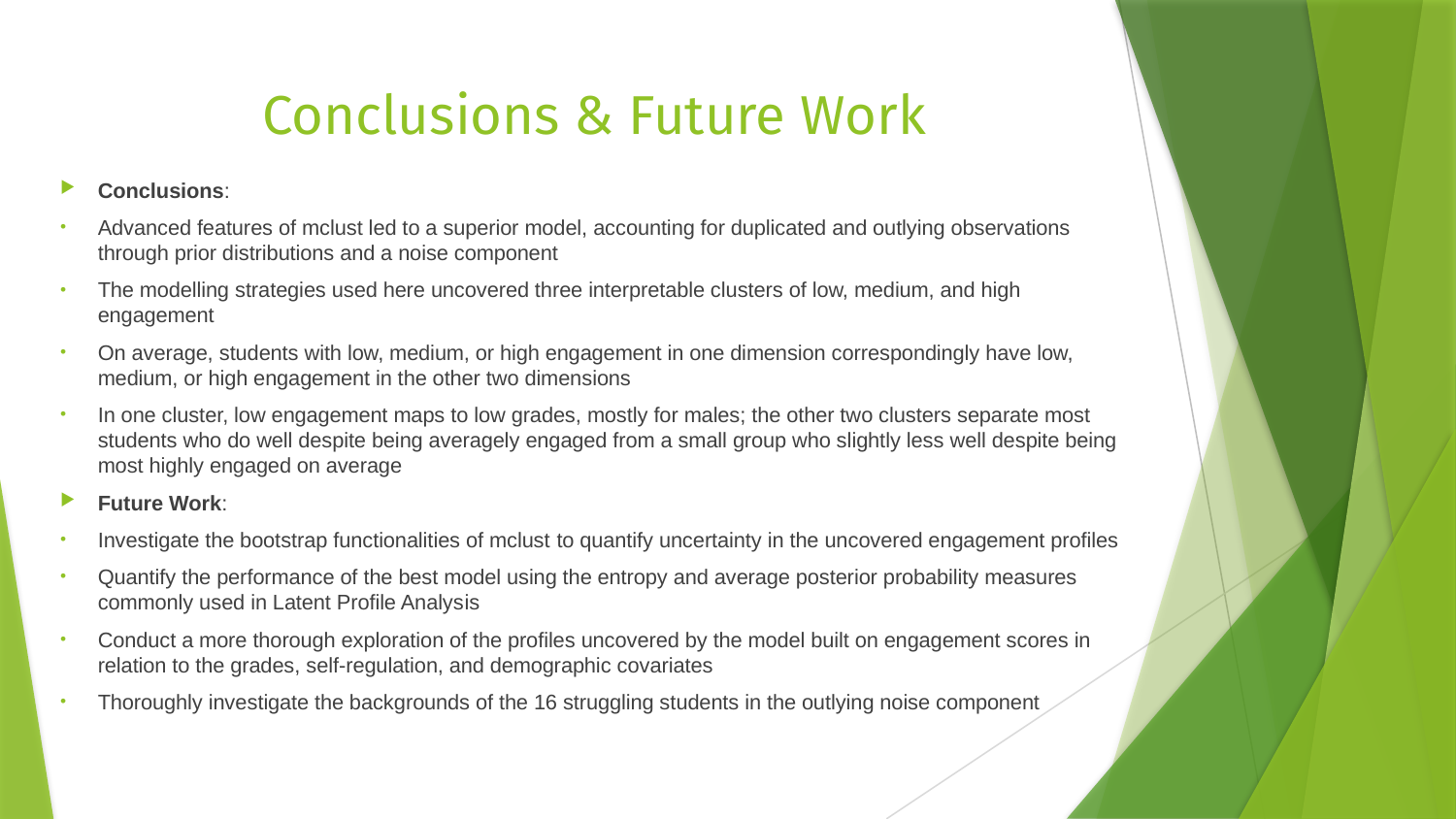

# Conclusions & Future Work
Conclusions:
Advanced features of mclust led to a superior model, accounting for duplicated and outlying observations through prior distributions and a noise component
The modelling strategies used here uncovered three interpretable clusters of low, medium, and high engagement
On average, students with low, medium, or high engagement in one dimension correspondingly have low, medium, or high engagement in the other two dimensions
In one cluster, low engagement maps to low grades, mostly for males; the other two clusters separate most students who do well despite being averagely engaged from a small group who slightly less well despite being most highly engaged on average
Future Work:
Investigate the bootstrap functionalities of mclust to quantify uncertainty in the uncovered engagement profiles
Quantify the performance of the best model using the entropy and average posterior probability measures commonly used in Latent Profile Analysis
Conduct a more thorough exploration of the profiles uncovered by the model built on engagement scores in relation to the grades, self-regulation, and demographic covariates
Thoroughly investigate the backgrounds of the 16 struggling students in the outlying noise component